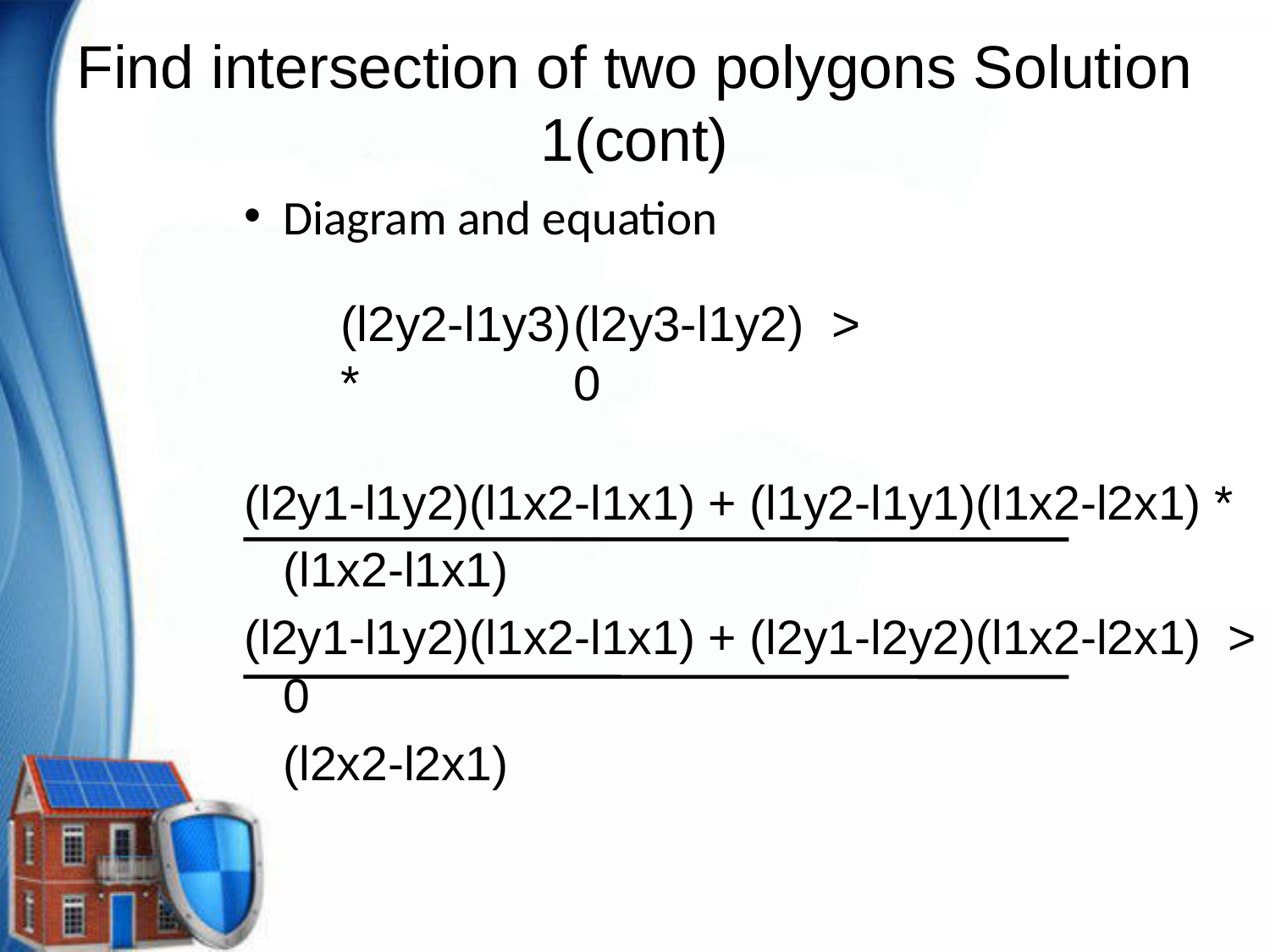

# Find intersection of two polygons Solution 1(cont)
Diagram and equation

(l2y1-l1y2)(l1x2-l1x1) + (l1y2-l1y1)(l1x2-l2x1) *
				(l1x2-l1x1)
(l2y1-l1y2)(l1x2-l1x1) + (l2y1-l2y2)(l1x2-l2x1)  > 0
				(l2x2-l2x1)

(l2y2-l1y3) *
(l2y3-l1y2)  >  0